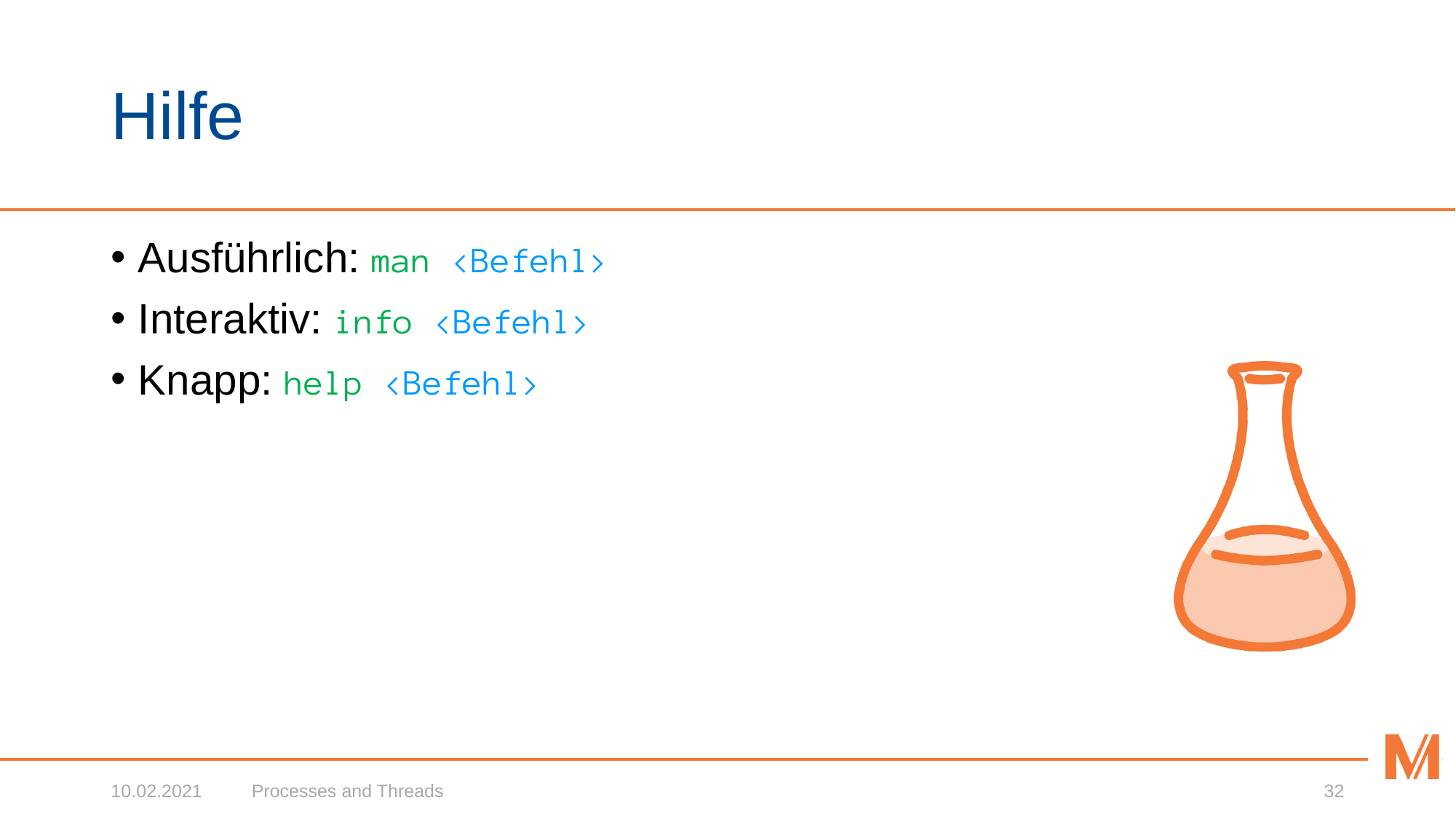

# Hilfe
Ausführlich: man <Befehl>
Interaktiv: info <Befehl>
Knapp: help <Befehl>
10.02.2021
Processes and Threads
32